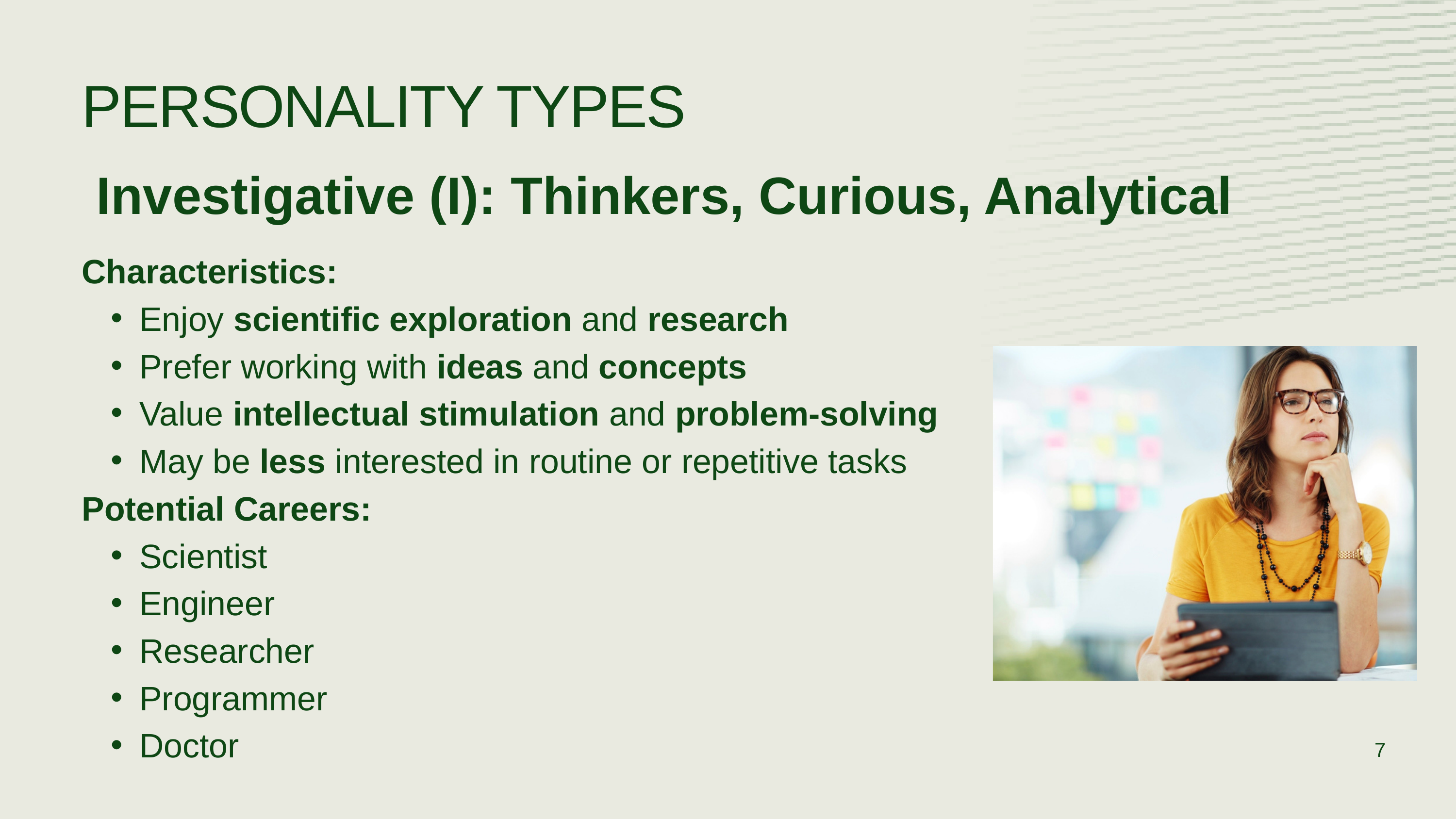

PERSONALITY TYPES
 Investigative (I): Thinkers, Curious, Analytical
Characteristics:
Enjoy scientific exploration and research
Prefer working with ideas and concepts
Value intellectual stimulation and problem-solving
May be less interested in routine or repetitive tasks
Potential Careers:
Scientist
Engineer
Researcher
Programmer
Doctor

7